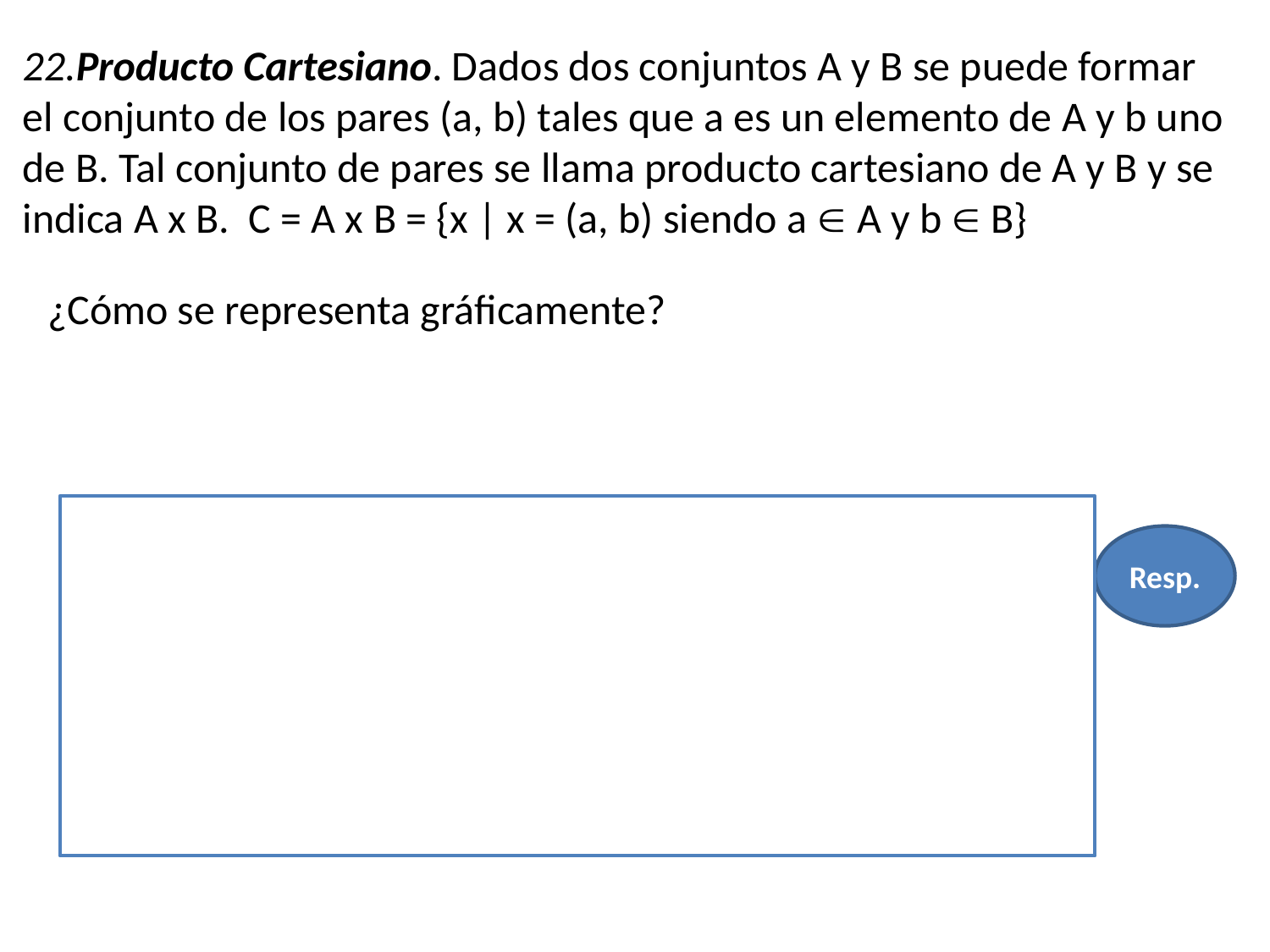

# 22.Producto Cartesiano. Dados dos conjuntos A y B se puede formar el conjunto de los pares (a, b) tales que a es un elemento de A y b uno de B. Tal conjunto de pares se llama producto cartesiano de A y B y se indica A x B.  C = A x B = {x | x = (a, b) siendo a ∈ A y b ∈ B}
¿Cómo se representa gráficamente?

Resp.